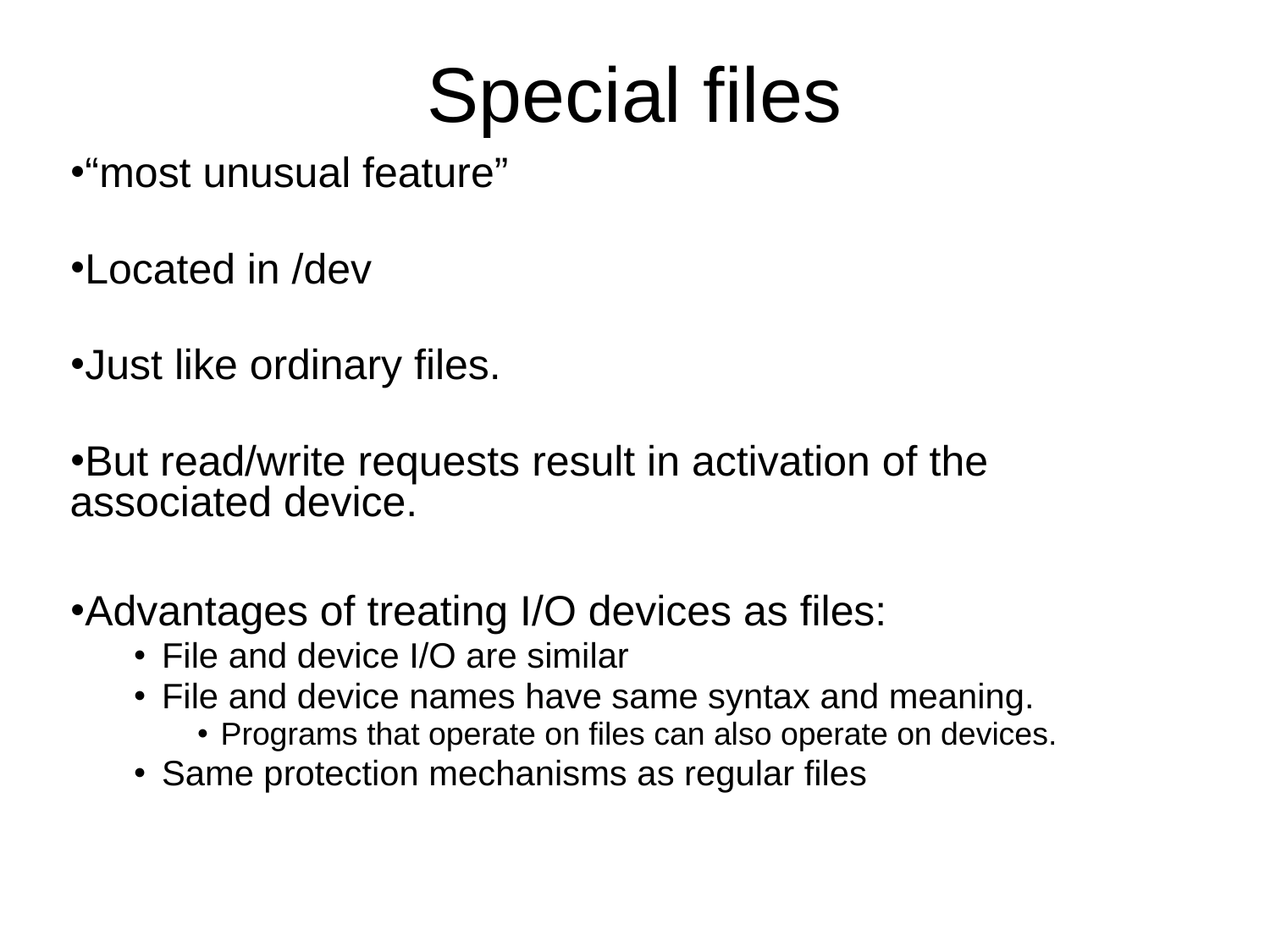

# Special files
“most unusual feature”

Located in /dev

Just like ordinary files.

But read/write requests result in activation of the associated device.

Advantages of treating I/O devices as files:
File and device I/O are similar
File and device names have same syntax and meaning.
Programs that operate on files can also operate on devices.
Same protection mechanisms as regular files